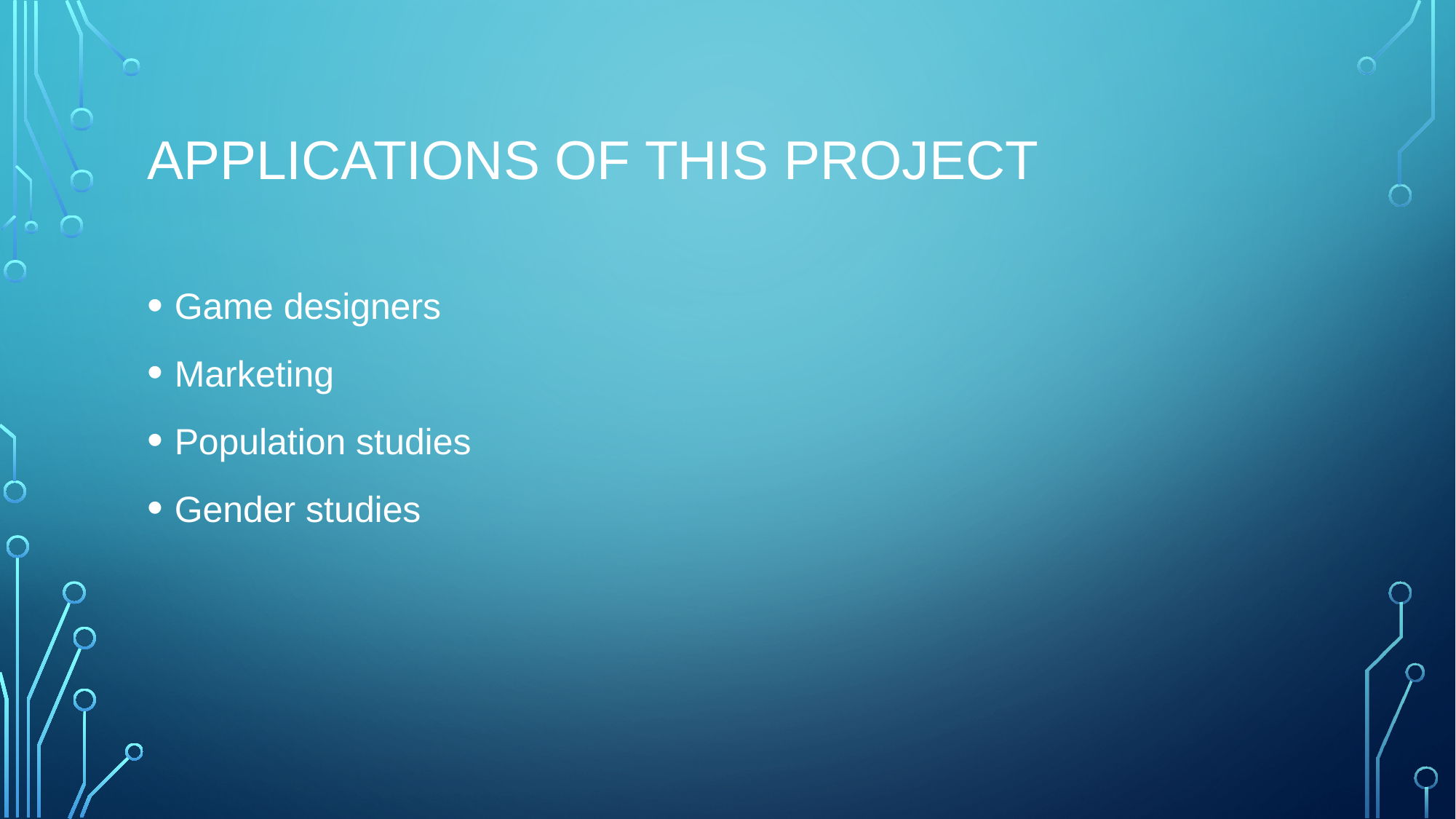

# Applications of this Project
Game designers
Marketing
Population studies
Gender studies